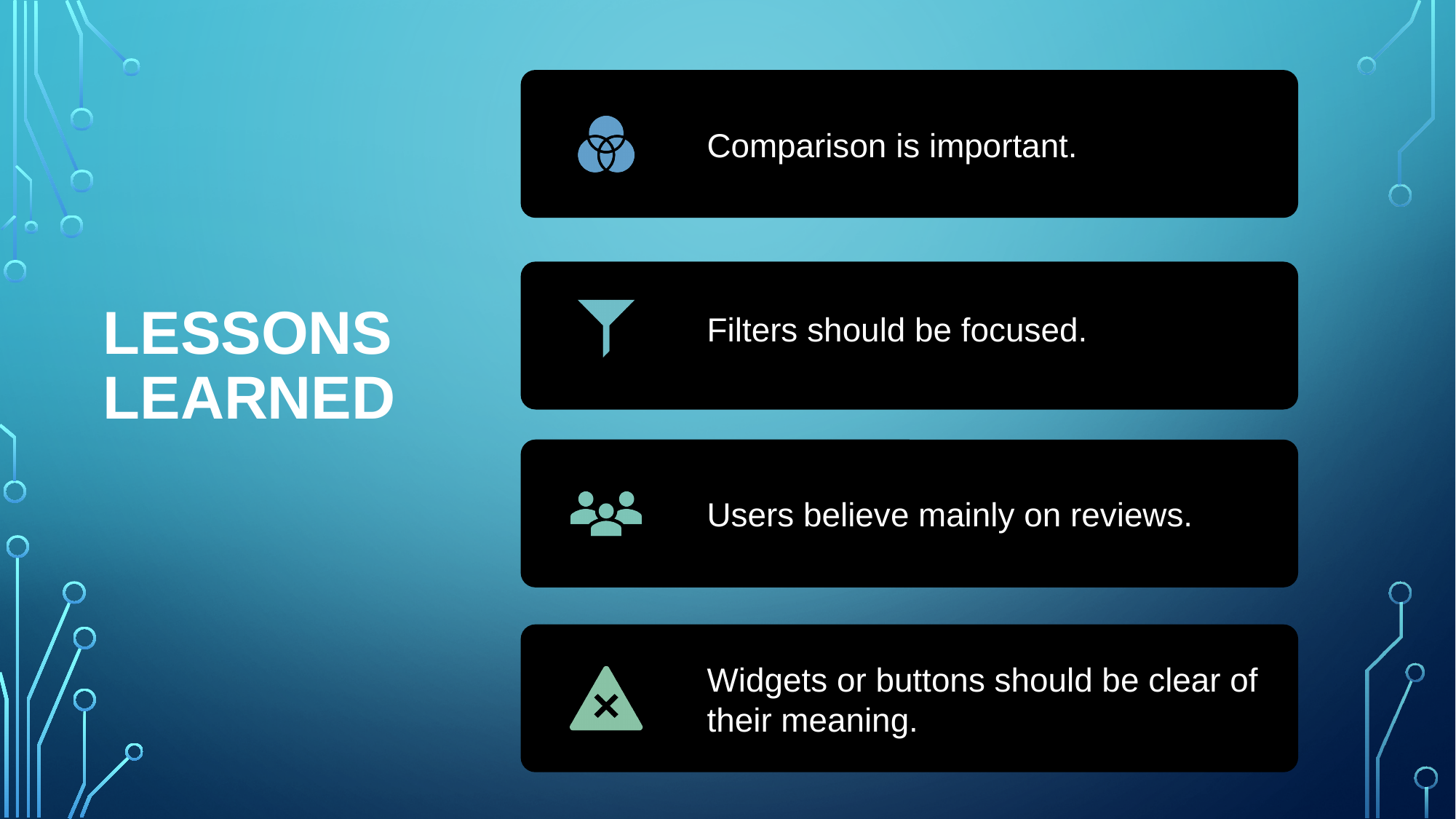

Comparison is important.
Filters should be focused.
Users believe mainly on reviews.
Widgets or buttons should be clear of their meaning.
# Lessons Learned